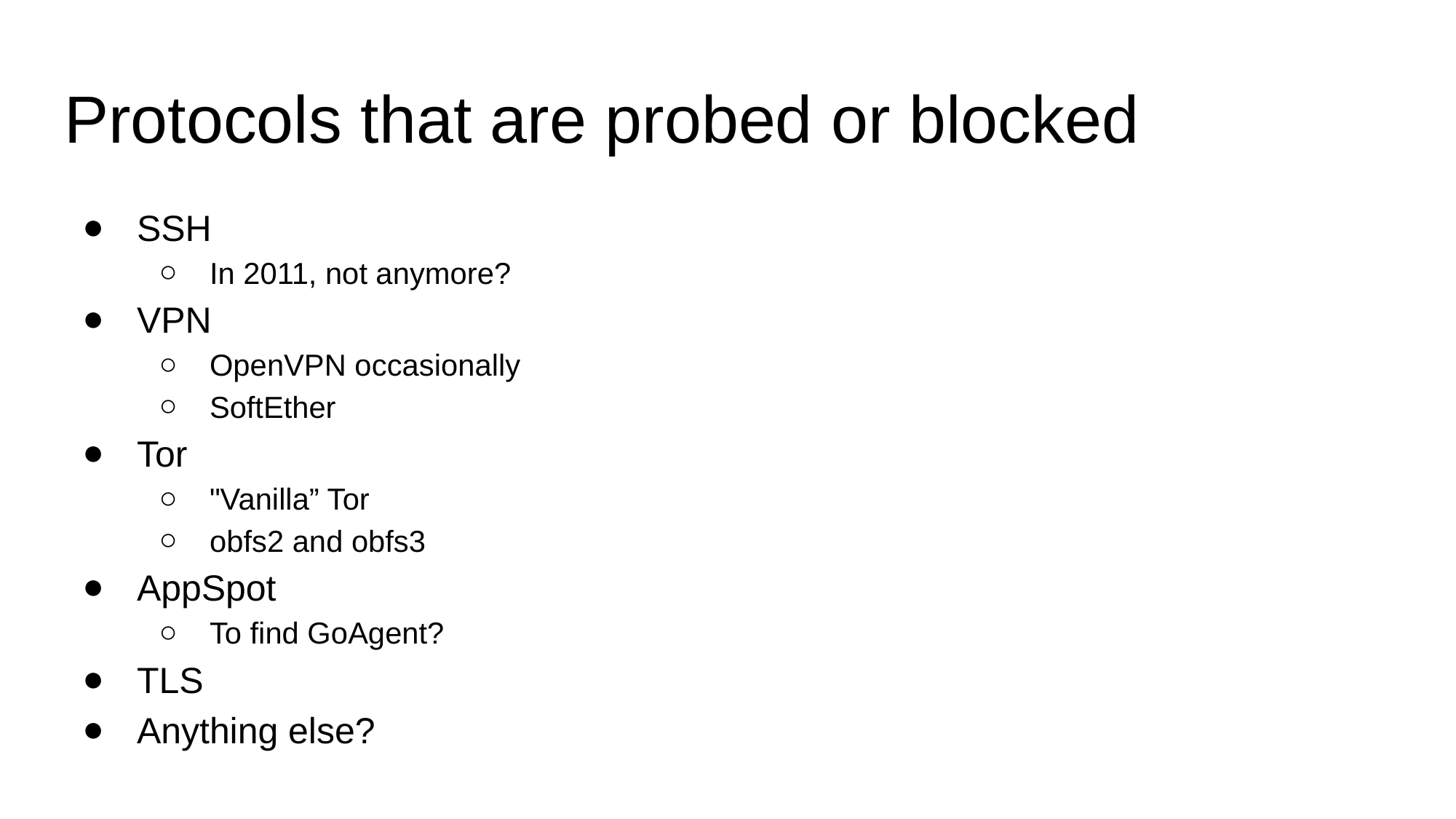

# Protocols that are probed or blocked
SSH
In 2011, not anymore?
VPN
OpenVPN occasionally
SoftEther
Tor
"Vanilla” Tor
obfs2 and obfs3
AppSpot
To find GoAgent?
TLS
Anything else?